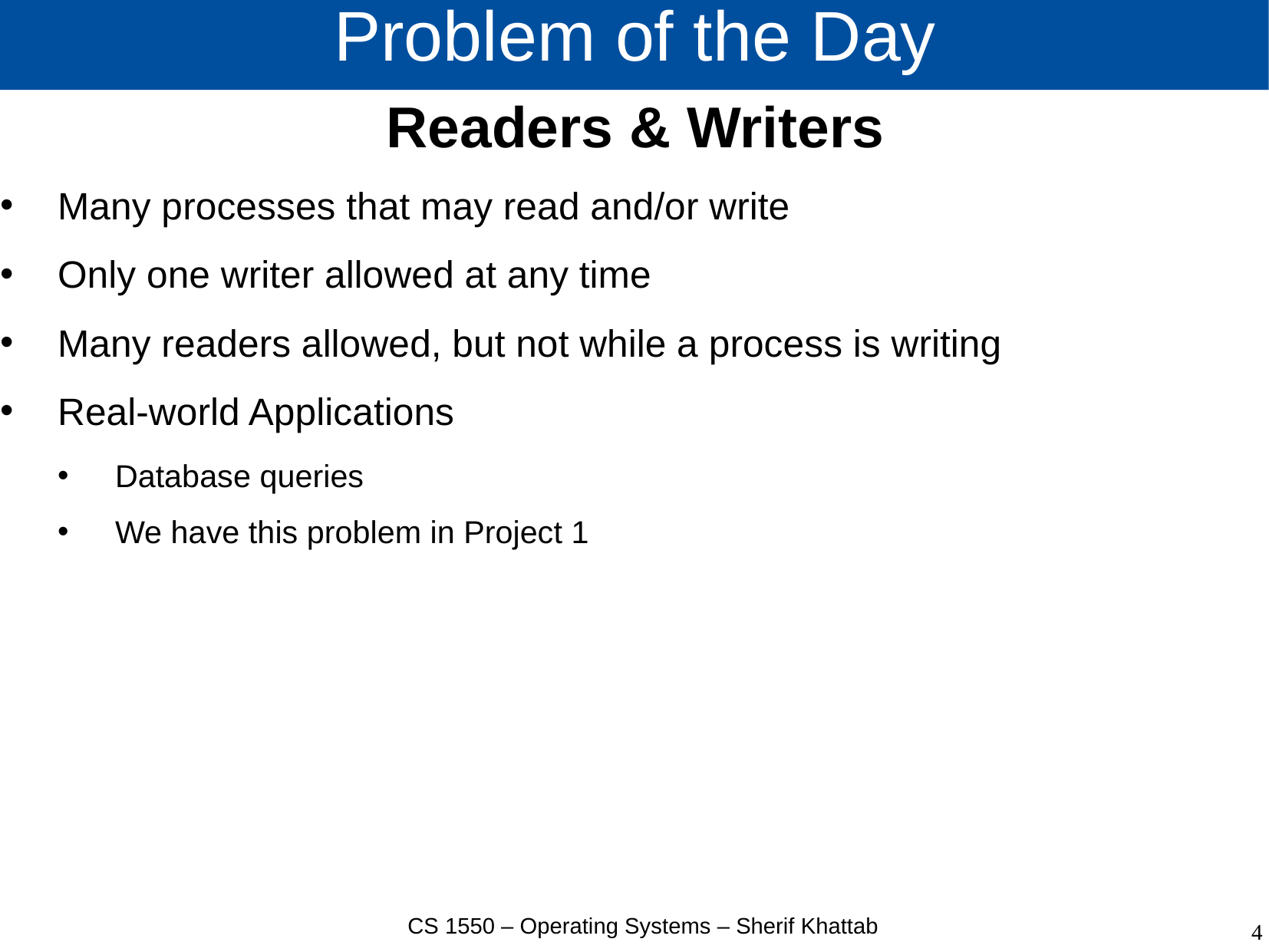

# Problem of the Day
Readers & Writers
Many processes that may read and/or write
Only one writer allowed at any time
Many readers allowed, but not while a process is writing
Real-world Applications
Database queries
We have this problem in Project 1

CS 1550 – Operating Systems – Sherif Khattab
4